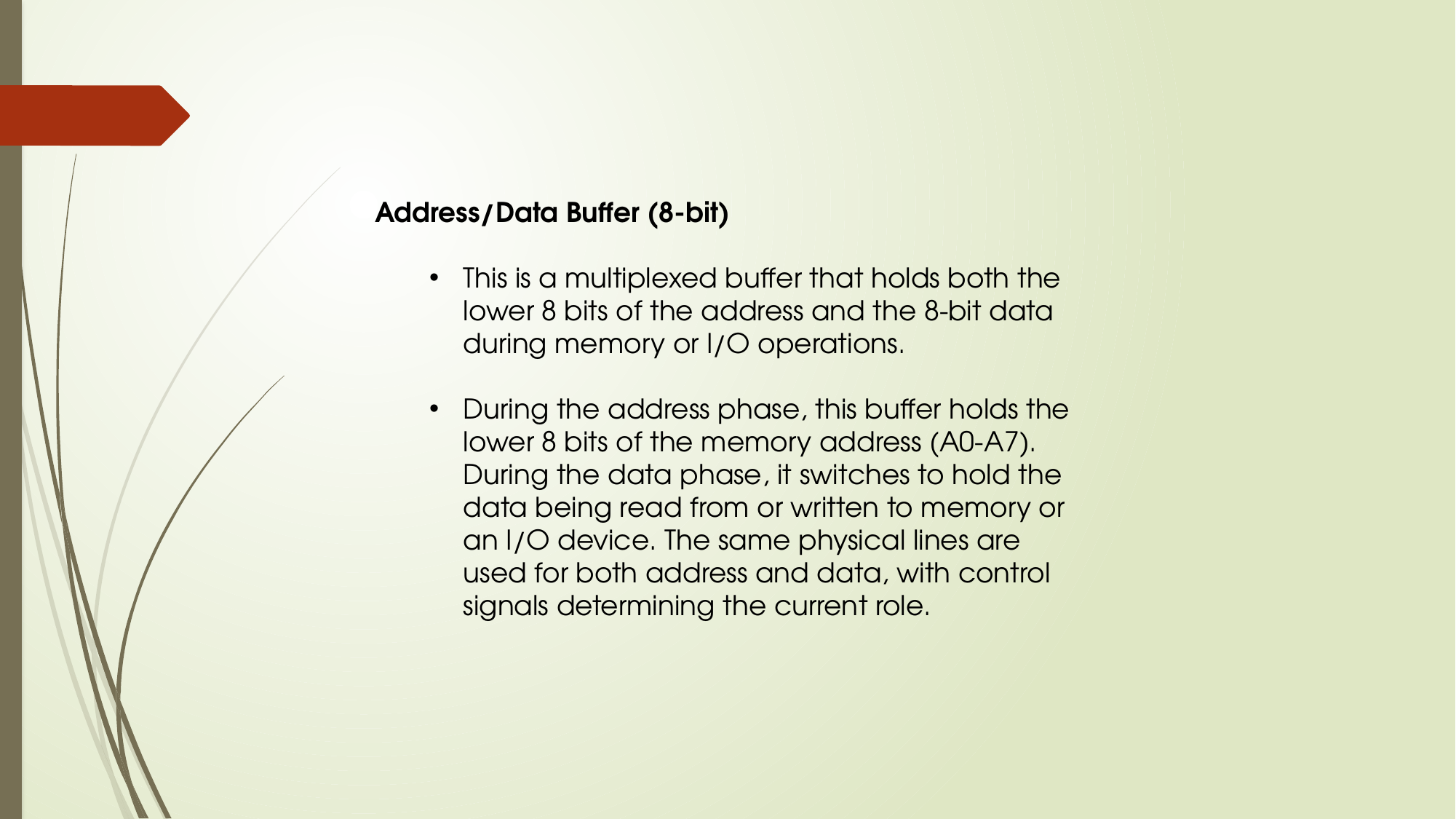

Address/Data Buffer (8-bit)

This is a multiplexed buffer that holds both the lower 8 bits of the address and the 8-bit data during memory or I/O operations.

During the address phase, this buffer holds the lower 8 bits of the memory address (A0-A7). During the data phase, it switches to hold the data being read from or written to memory or an I/O device. The same physical lines are used for both address and data, with control signals determining the current role.